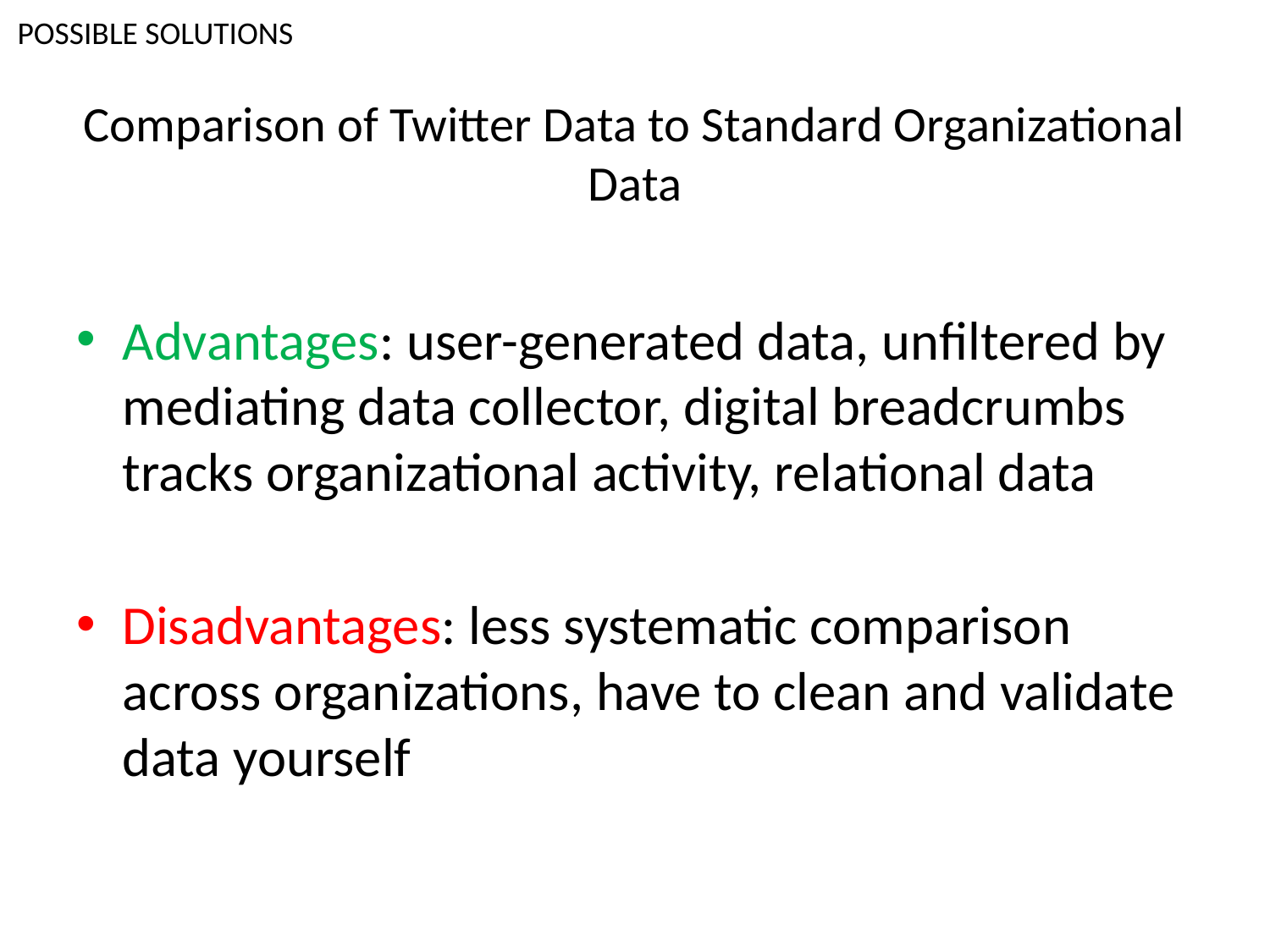

POSSIBLE SOLUTIONS
# Comparison of Twitter Data to Standard Organizational Data

Advantages: user-generated data, unfiltered by mediating data collector, digital breadcrumbs tracks organizational activity, relational data

Disadvantages: less systematic comparison across organizations, have to clean and validate data yourself